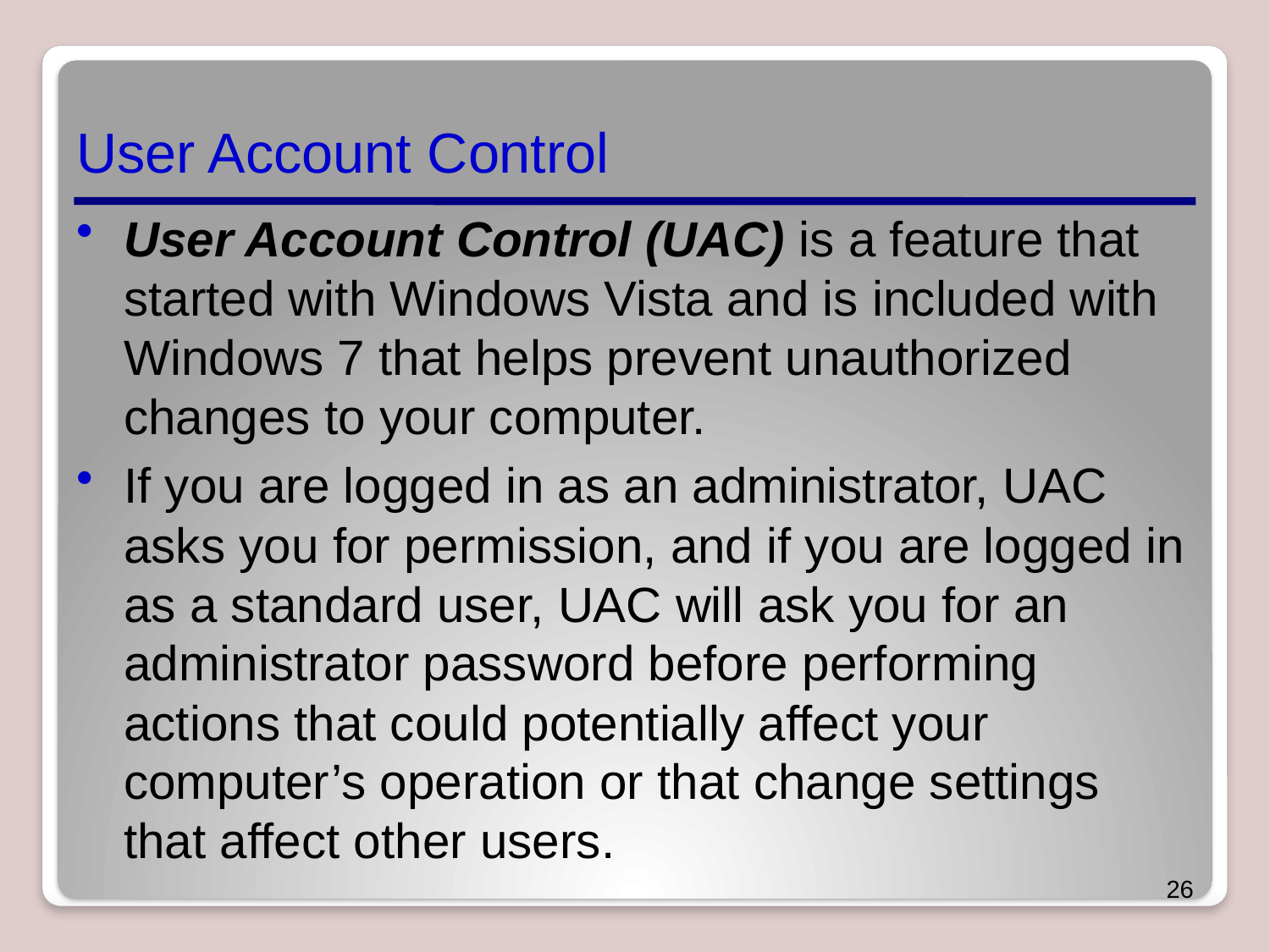

# User Account Control
User Account Control (UAC) is a feature that started with Windows Vista and is included with Windows 7 that helps prevent unauthorized changes to your computer.
If you are logged in as an administrator, UAC asks you for permission, and if you are logged in as a standard user, UAC will ask you for an administrator password before performing actions that could potentially affect your computer’s operation or that change settings that affect other users.
26